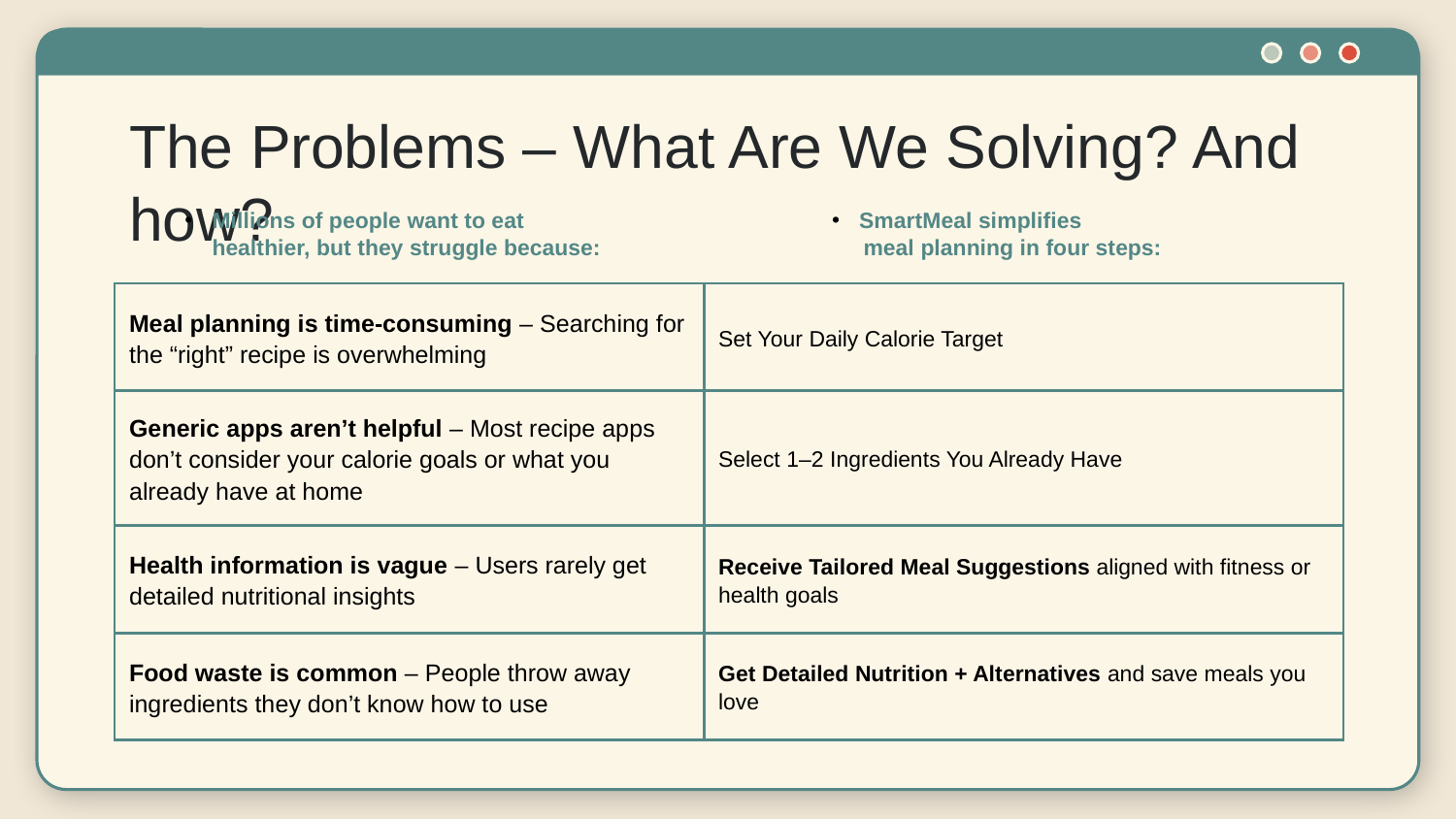

# The Problems – What Are We Solving? And how?
Millions of people want to eat healthier, but they struggle because:
SmartMeal simplifies
     meal planning in four steps:
| Meal planning is time-consuming – Searching for the “right” recipe is overwhelming | Set Your Daily Calorie Target |
| --- | --- |
| Generic apps aren’t helpful – Most recipe apps don’t consider your calorie goals or what you already have at home | Select 1–2 Ingredients You Already Have |
| Health information is vague – Users rarely get detailed nutritional insights | Receive Tailored Meal Suggestions aligned with fitness or health goals |
| Food waste is common – People throw away ingredients they don’t know how to use | Get Detailed Nutrition + Alternatives and save meals you love |
|  |  |